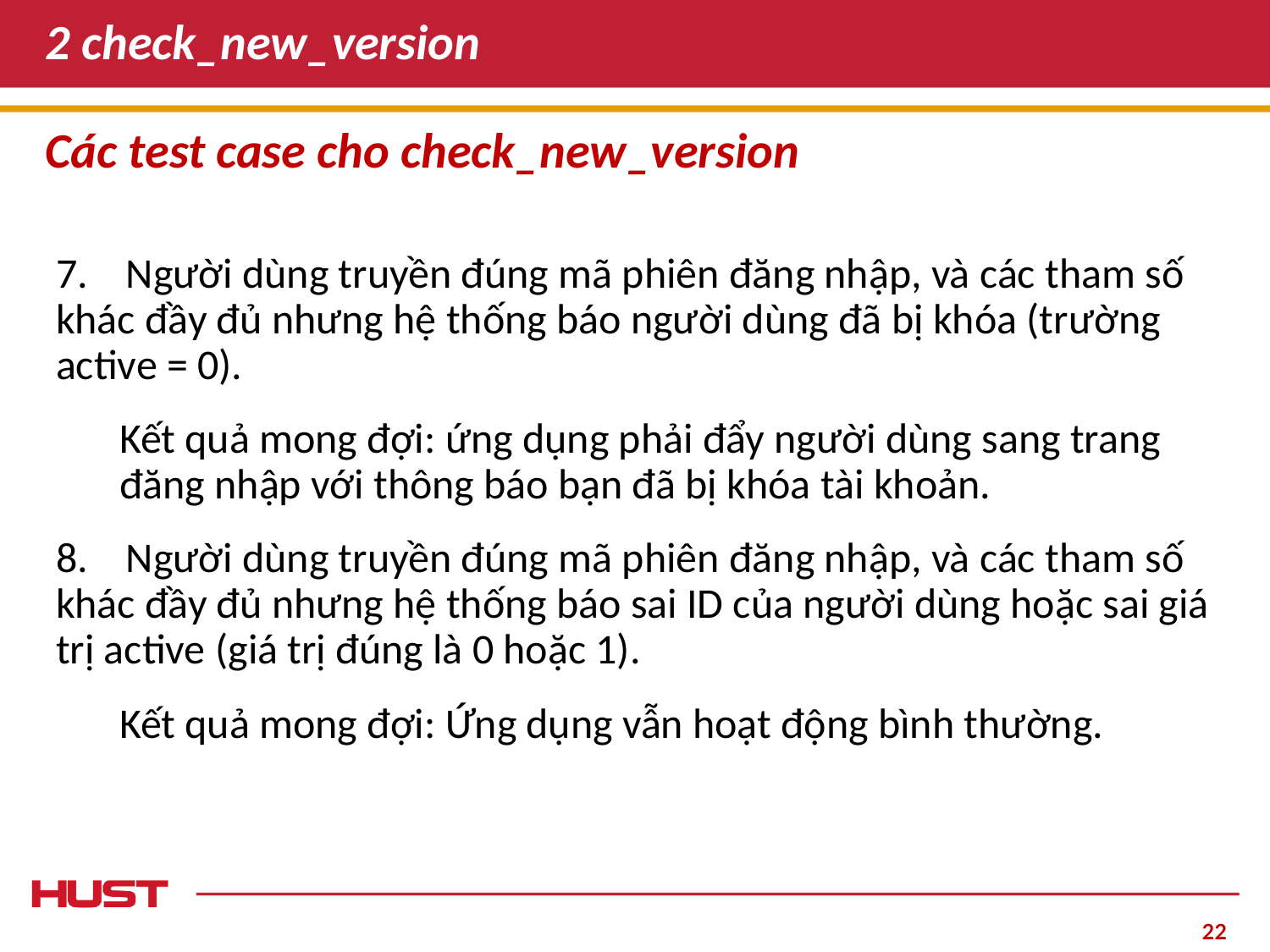

# 2 check_new_version
Các test case cho check_new_version

7.    Người dùng truyền đúng mã phiên đăng nhập, và các tham số khác đầy đủ nhưng hệ thống báo người dùng đã bị khóa (trường active = 0).
Kết quả mong đợi: ứng dụng phải đẩy người dùng sang trang đăng nhập với thông báo bạn đã bị khóa tài khoản.
8.    Người dùng truyền đúng mã phiên đăng nhập, và các tham số khác đầy đủ nhưng hệ thống báo sai ID của người dùng hoặc sai giá trị active (giá trị đúng là 0 hoặc 1).
Kết quả mong đợi: Ứng dụng vẫn hoạt động bình thường.
22